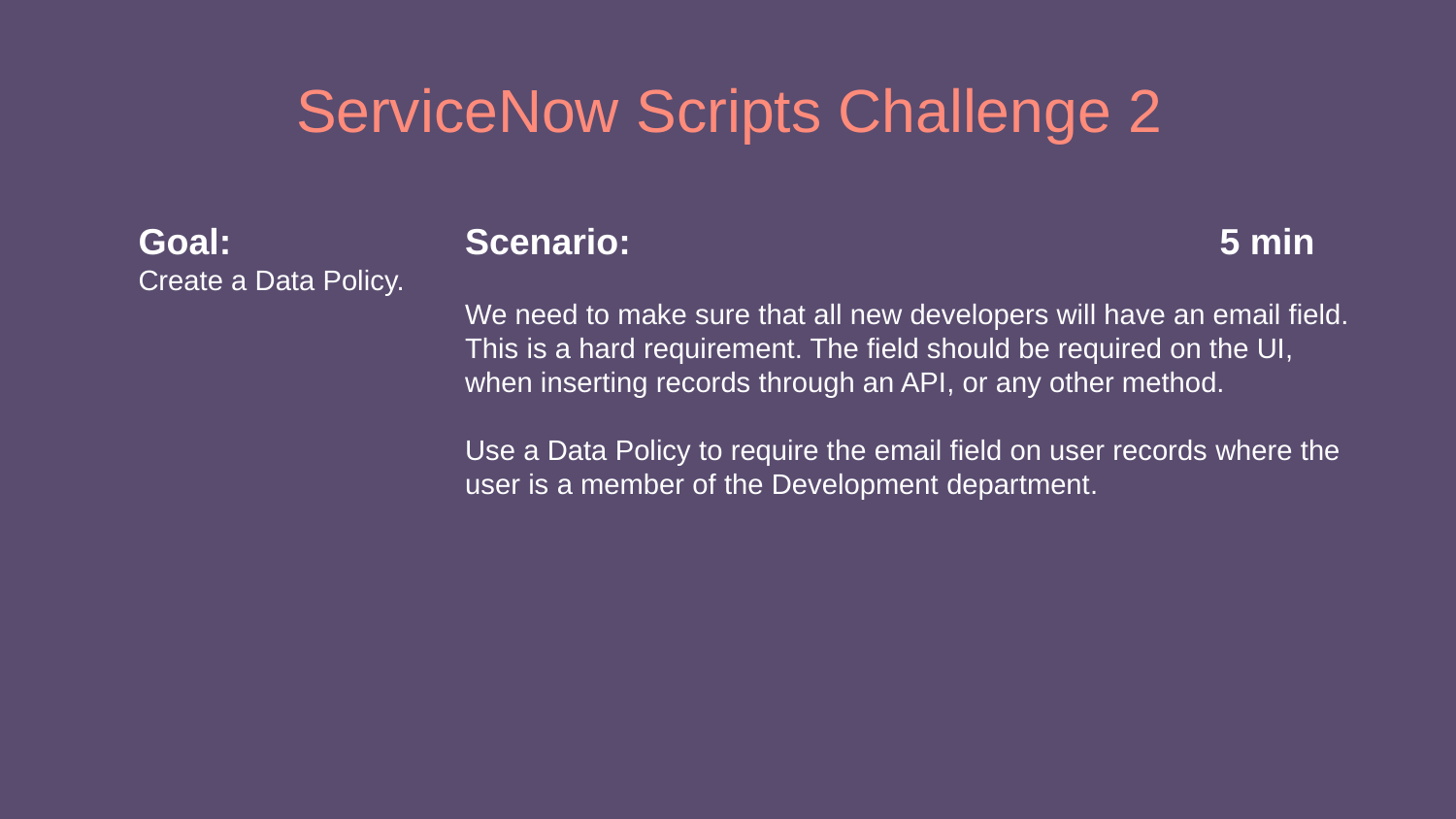

# ServiceNow Scripts Challenge 2
Goal:
Create a Data Policy.
Scenario:                                                          5 min

We need to make sure that all new developers will have an email field. This is a hard requirement. The field should be required on the UI, when inserting records through an API, or any other method.

Use a Data Policy to require the email field on user records where the user is a member of the Development department.